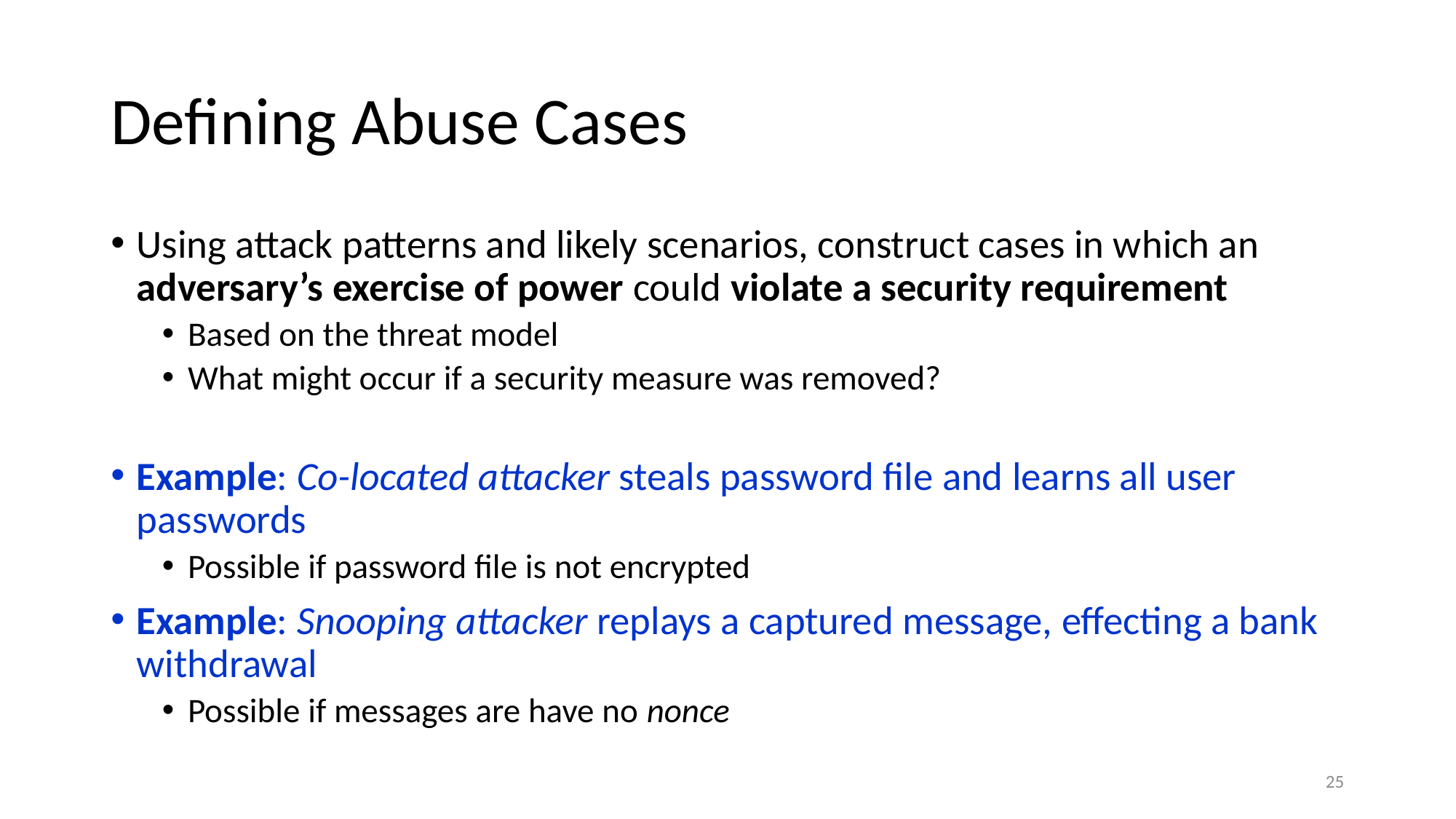

# Defining Abuse Cases
Using attack patterns and likely scenarios, construct cases in which an adversary’s exercise of power could violate a security requirement
Based on the threat model
What might occur if a security measure was removed?

Example: Co-located attacker steals password file and learns all user passwords
Possible if password file is not encrypted
Example: Snooping attacker replays a captured message, effecting a bank withdrawal
Possible if messages are have no nonce
25